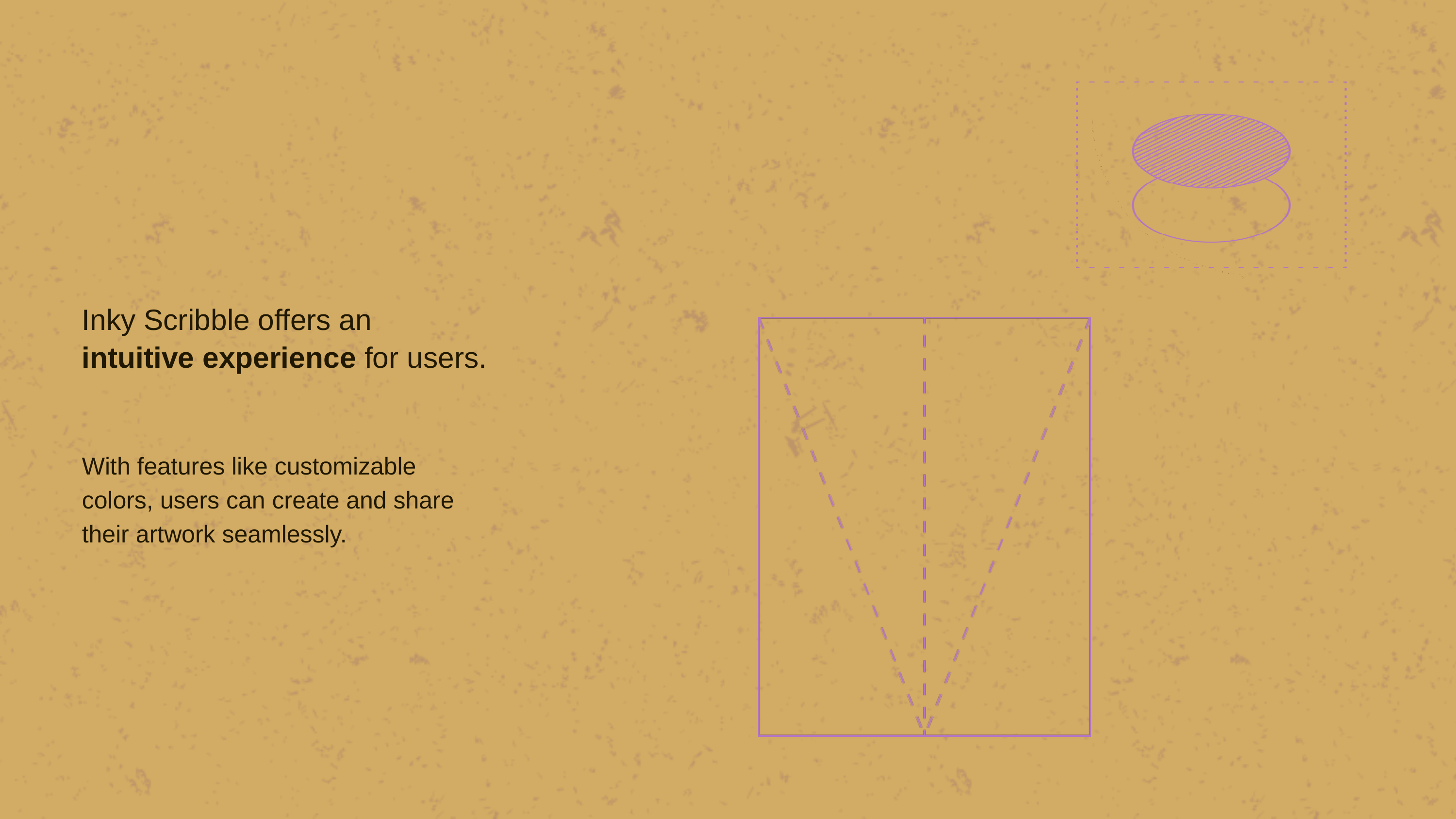

Inky Scribble offers an intuitive experience for users.
With features like customizable colors, users can create and share their artwork seamlessly.